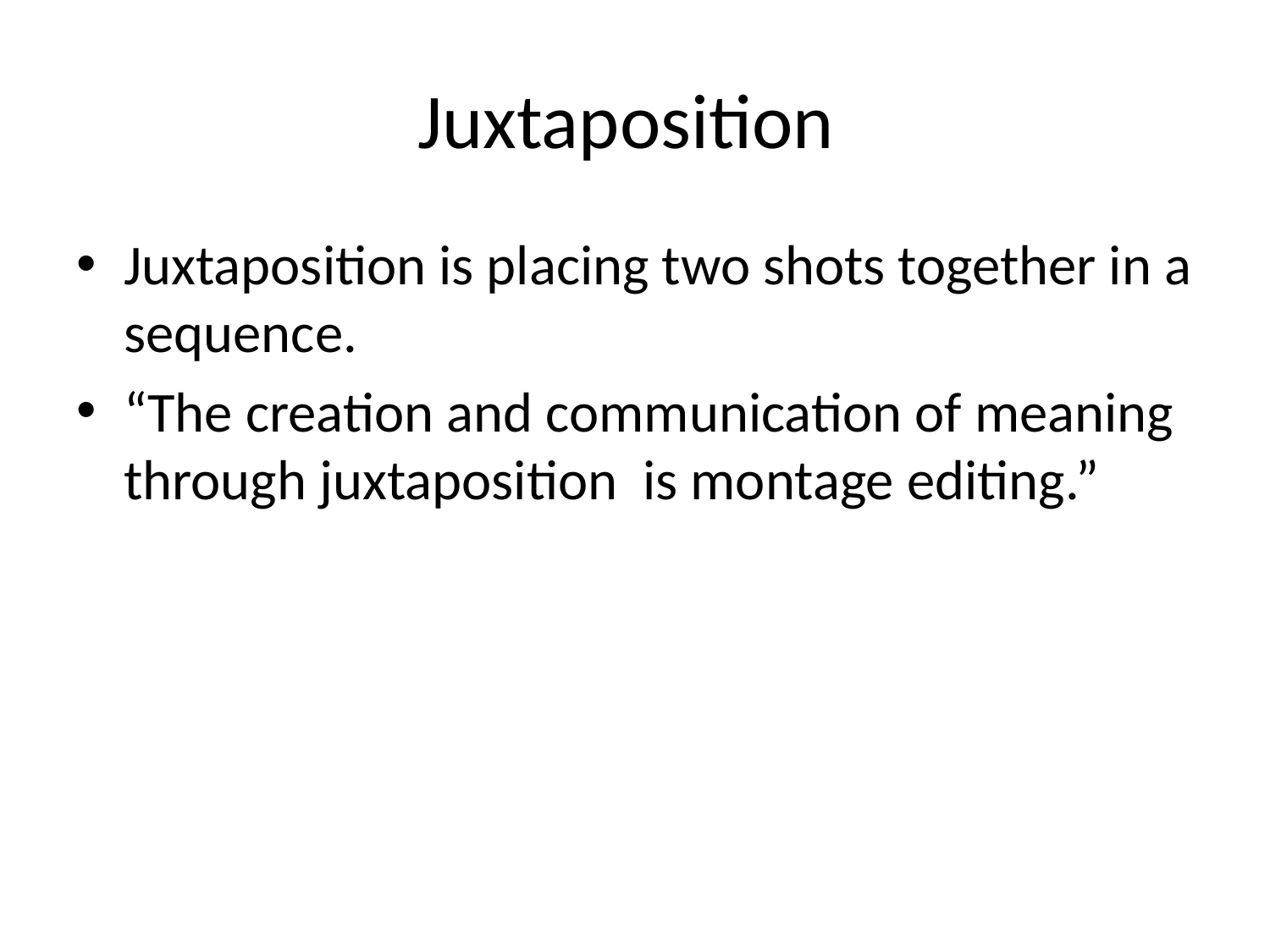

# Juxtaposition
Juxtaposition is placing two shots together in a sequence.
“The creation and communication of meaning through juxtaposition  is montage editing.”